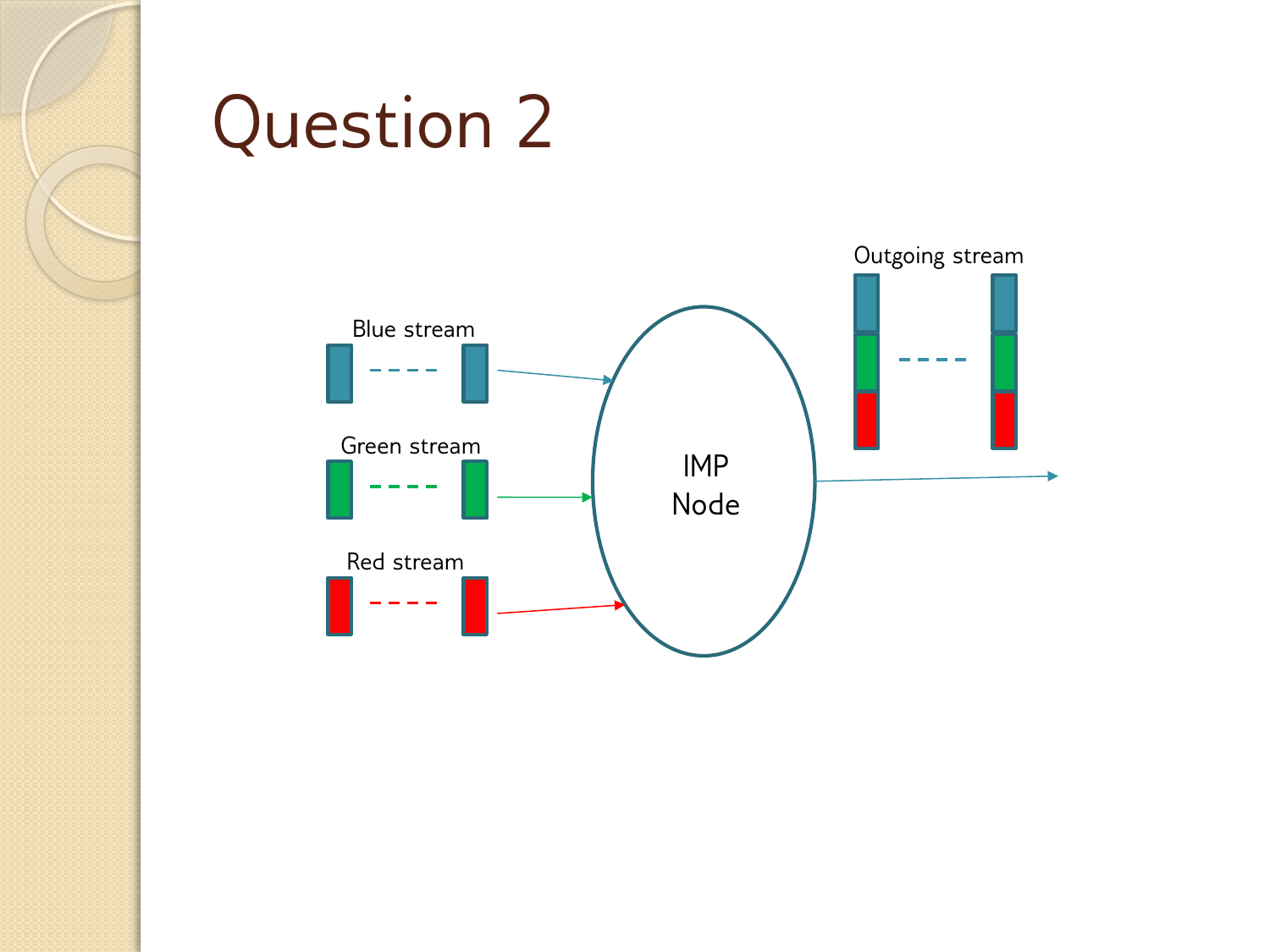

# Question 2
Outgoing stream

Blue stream

Green stream
IMP
Node

Red stream